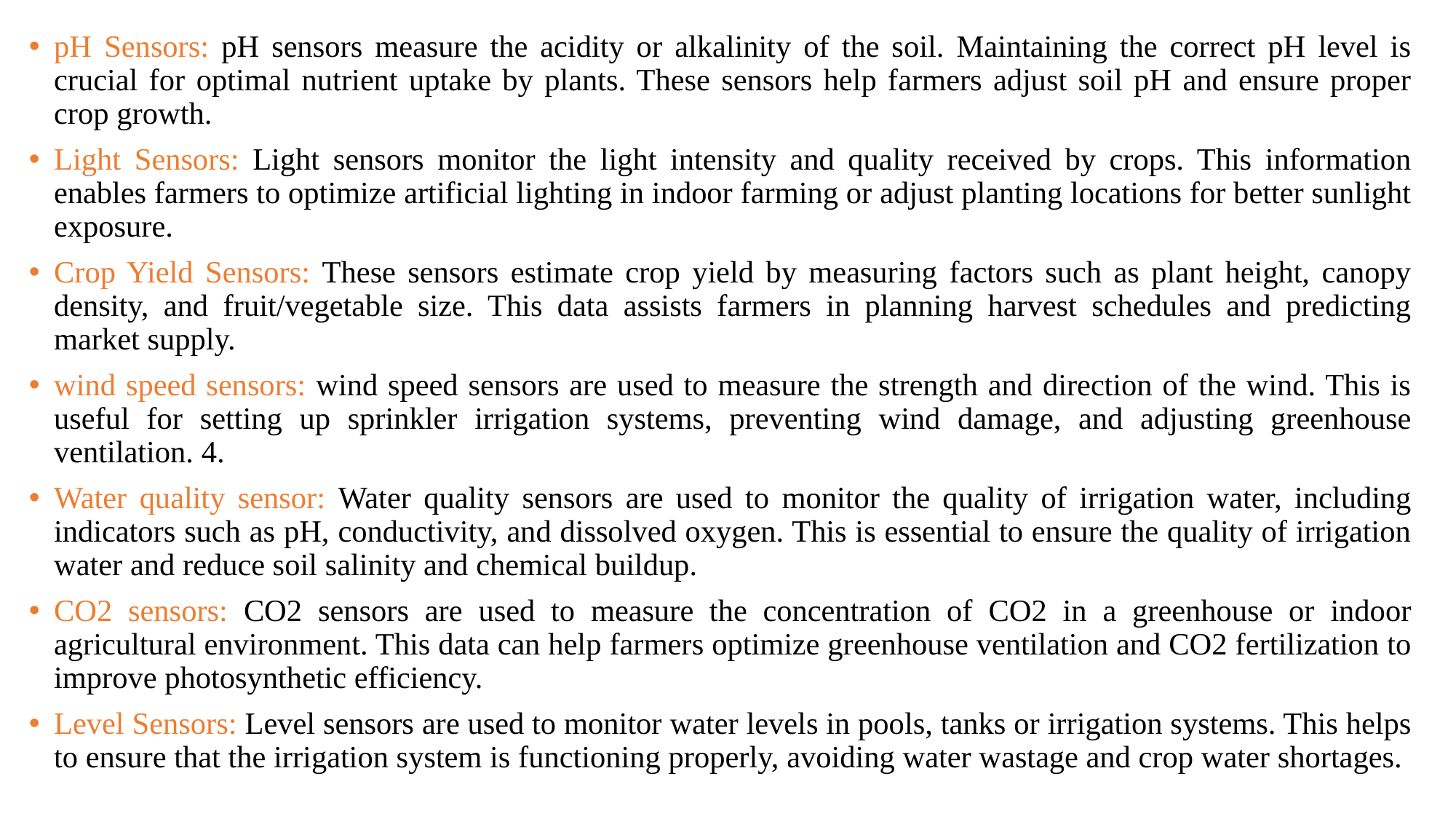

pH Sensors: pH sensors measure the acidity or alkalinity of the soil. Maintaining the correct pH level is crucial for optimal nutrient uptake by plants. These sensors help farmers adjust soil pH and ensure proper crop growth.
Light Sensors: Light sensors monitor the light intensity and quality received by crops. This information enables farmers to optimize artificial lighting in indoor farming or adjust planting locations for better sunlight exposure.
Crop Yield Sensors: These sensors estimate crop yield by measuring factors such as plant height, canopy density, and fruit/vegetable size. This data assists farmers in planning harvest schedules and predicting market supply.
wind speed sensors: wind speed sensors are used to measure the strength and direction of the wind. This is useful for setting up sprinkler irrigation systems, preventing wind damage, and adjusting greenhouse ventilation. 4.
Water quality sensor: Water quality sensors are used to monitor the quality of irrigation water, including indicators such as pH, conductivity, and dissolved oxygen. This is essential to ensure the quality of irrigation water and reduce soil salinity and chemical buildup.
CO2 sensors: CO2 sensors are used to measure the concentration of CO2 in a greenhouse or indoor agricultural environment. This data can help farmers optimize greenhouse ventilation and CO2 fertilization to improve photosynthetic efficiency.
Level Sensors: Level sensors are used to monitor water levels in pools, tanks or irrigation systems. This helps to ensure that the irrigation system is functioning properly, avoiding water wastage and crop water shortages.